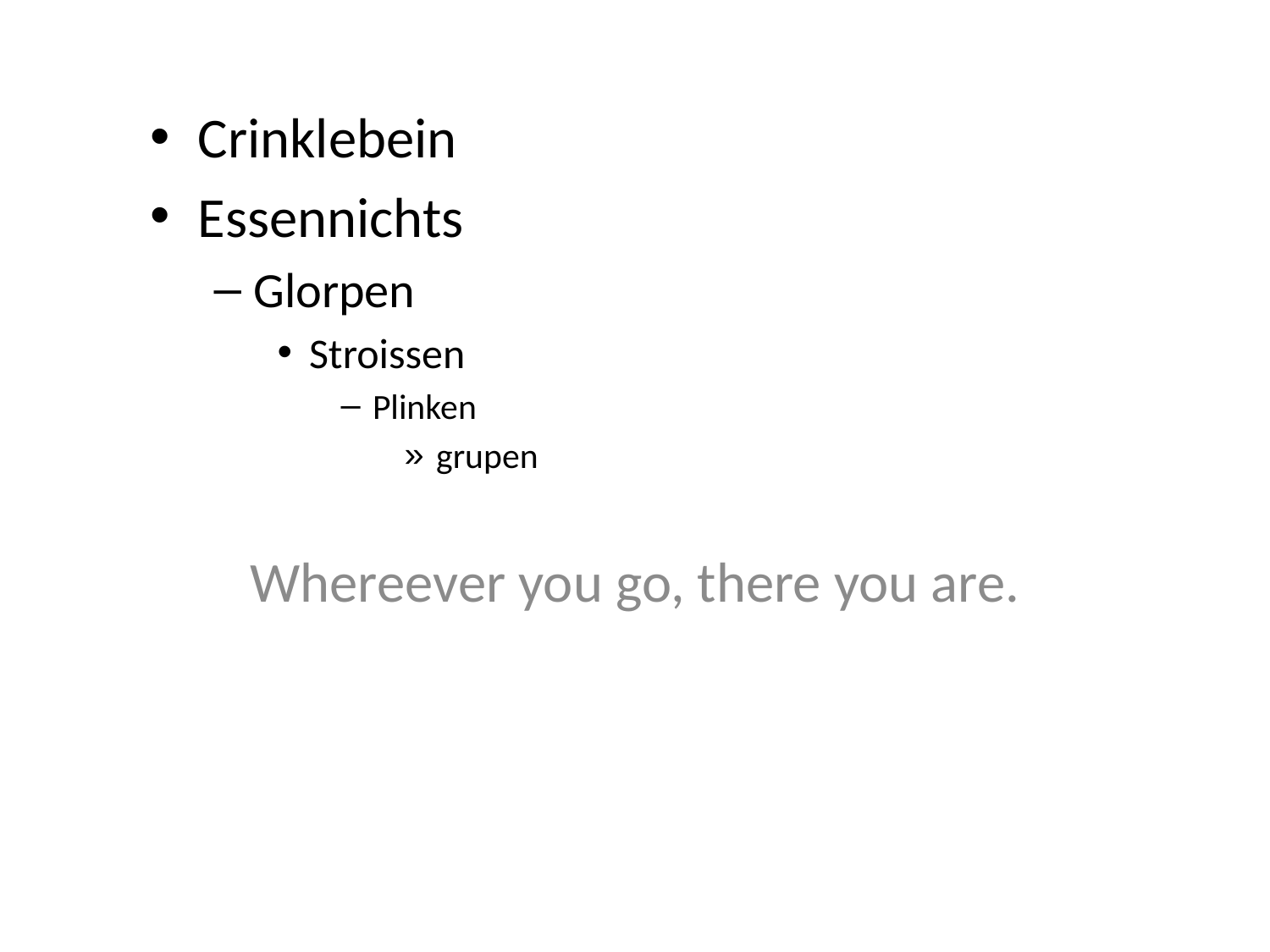

Crinklebein
Essennichts
Glorpen
Stroissen
Plinken
grupen
Whereever you go, there you are.